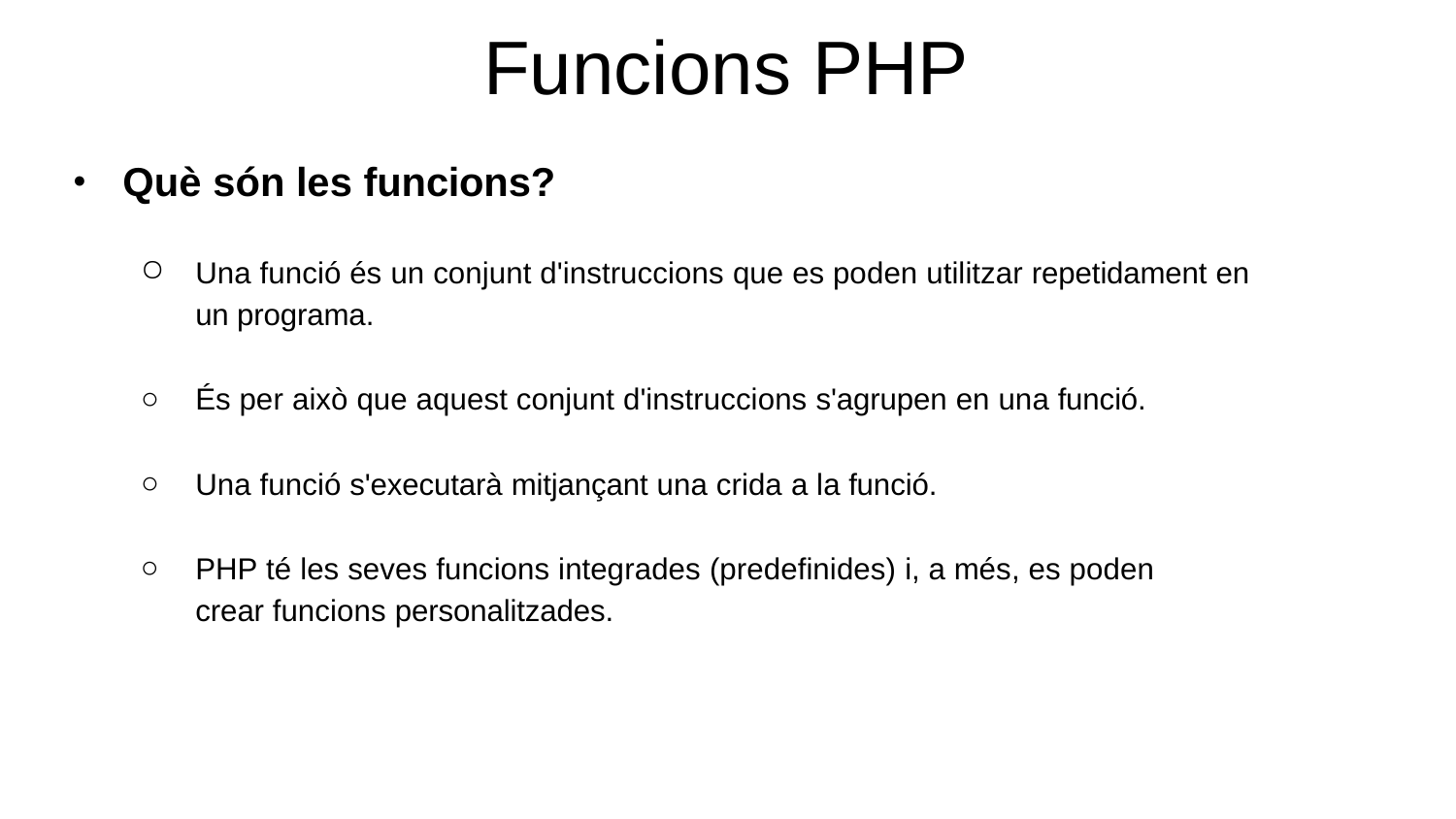

# Funcions PHP
Què són les funcions?
Una funció és un conjunt d'instruccions que es poden utilitzar repetidament en un programa.

És per això que aquest conjunt d'instruccions s'agrupen en una funció.

Una funció s'executarà mitjançant una crida a la funció.

PHP té les seves funcions integrades (predefinides) i, a més, es poden crear funcions personalitzades.